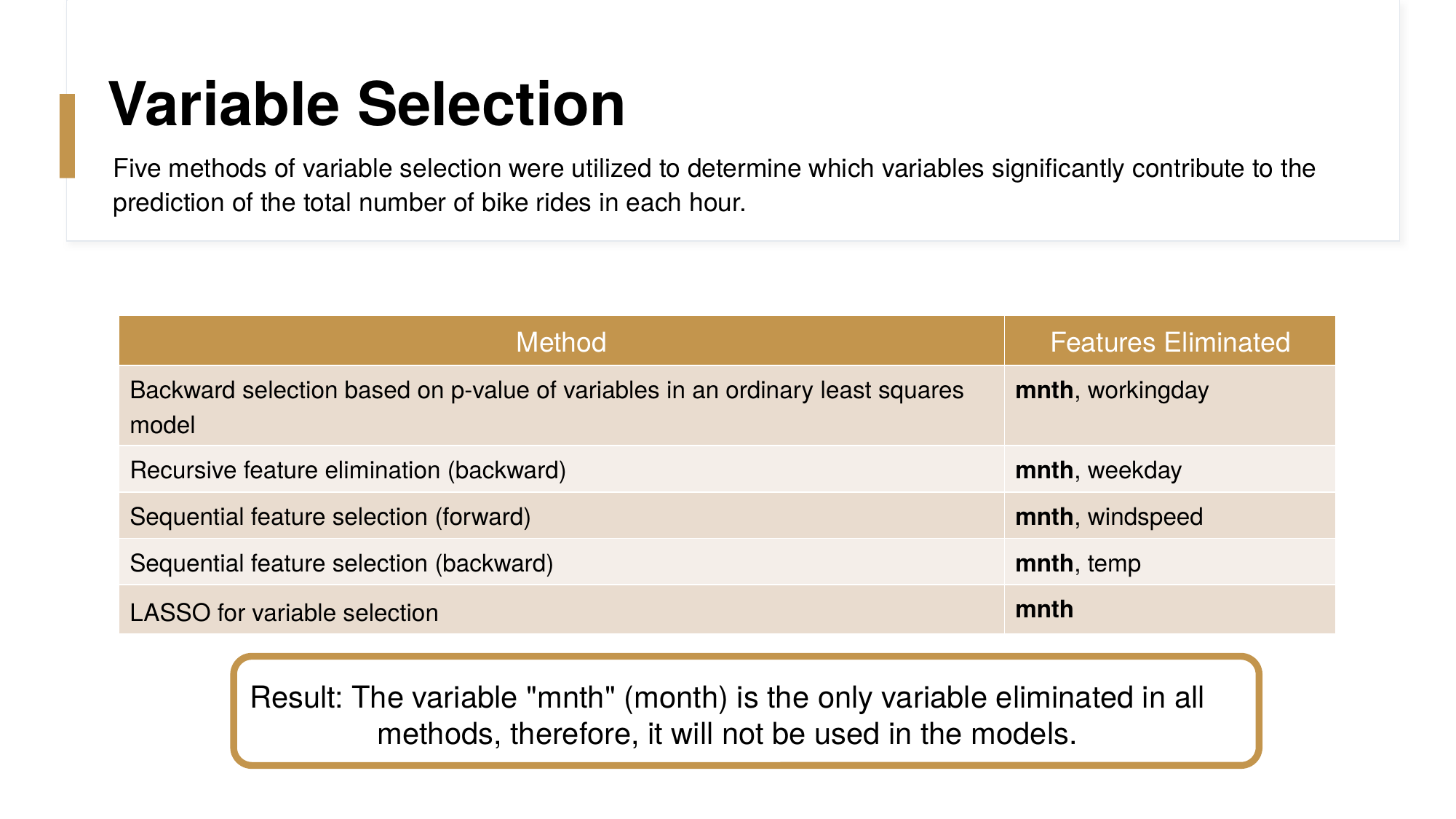

# Variable Selection

Five methods of variable selection were utilized to determine which variables significantly contribute to the prediction of the total number of bike rides in each hour.
| Method | Features Eliminated |
| --- | --- |
| Backward selection based on p-value of variables in an ordinary least squares model | mnth, workingday |
| Recursive feature elimination (backward) | mnth, weekday |
| Sequential feature selection (forward) | mnth, windspeed |
| Sequential feature selection (backward) | mnth, temp |
| LASSO for variable selection | mnth |

Result: The variable "mnth" (month) is the only variable eliminated in all methods, therefore, it will not be used in the models.